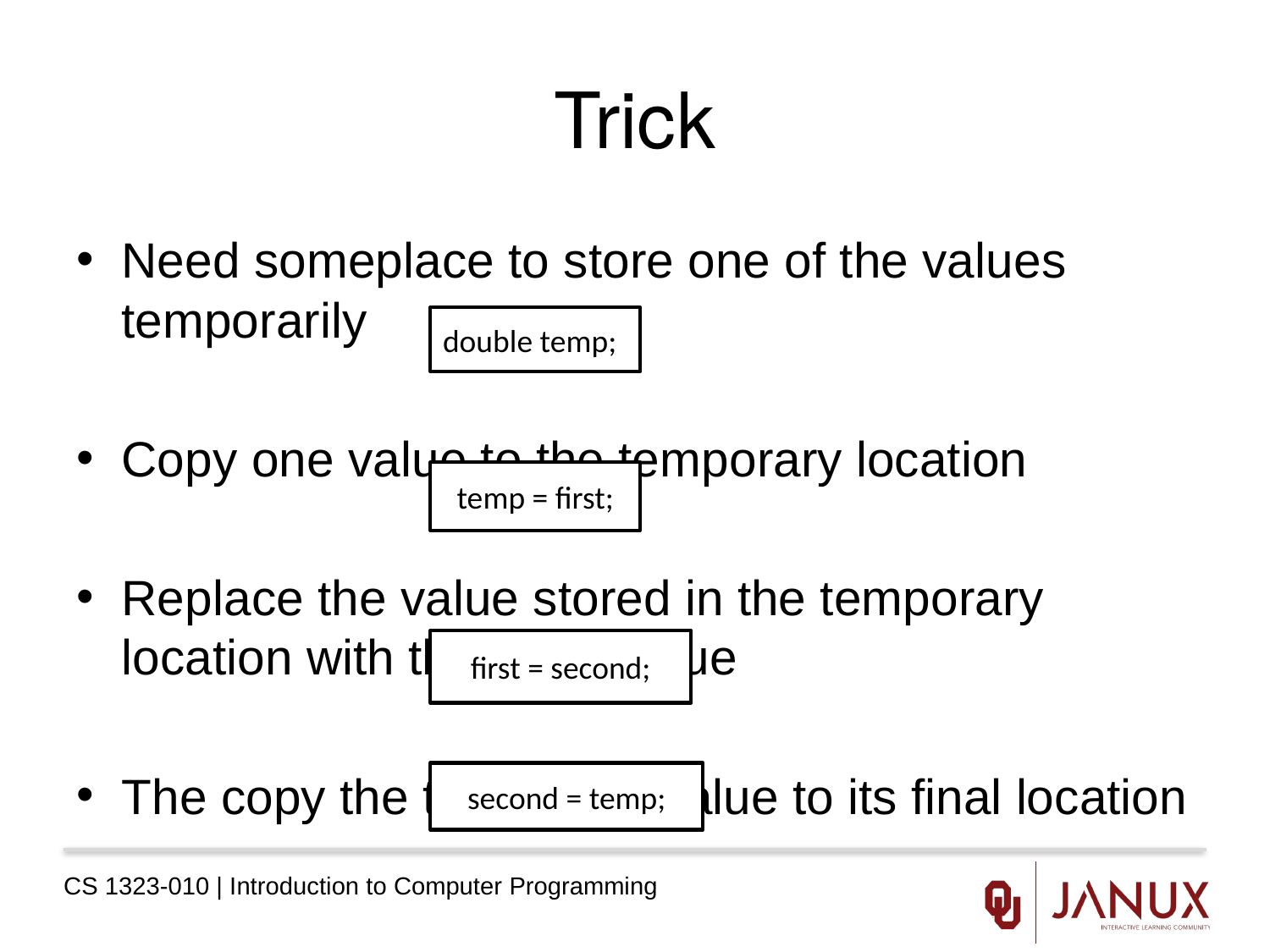

# Trick
Need someplace to store one of the values temporarily

Copy one value to the temporary location

Replace the value stored in the temporary location with the other value

The copy the temporary value to its final location

double temp;
temp = first;
first = second;
second = temp;